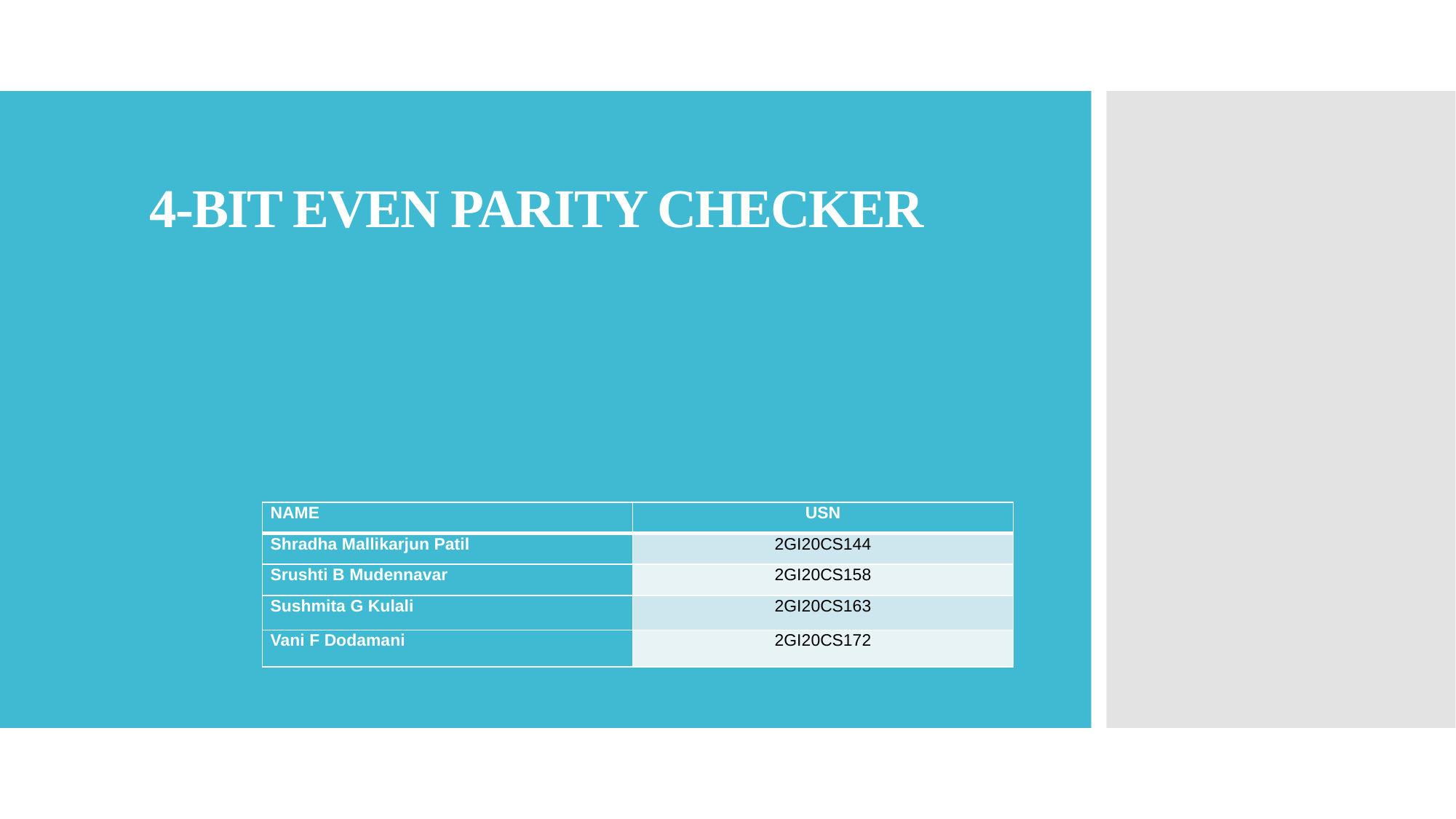

# 4-BIT EVEN PARITY CHECKER

| NAME | USN |
| --- | --- |
| Shradha Mallikarjun Patil | 2GI20CS144 |
| Srushti B Mudennavar | 2GI20CS158 |
| Sushmita G Kulali | 2GI20CS163 |
| Vani F Dodamani | 2GI20CS172 |